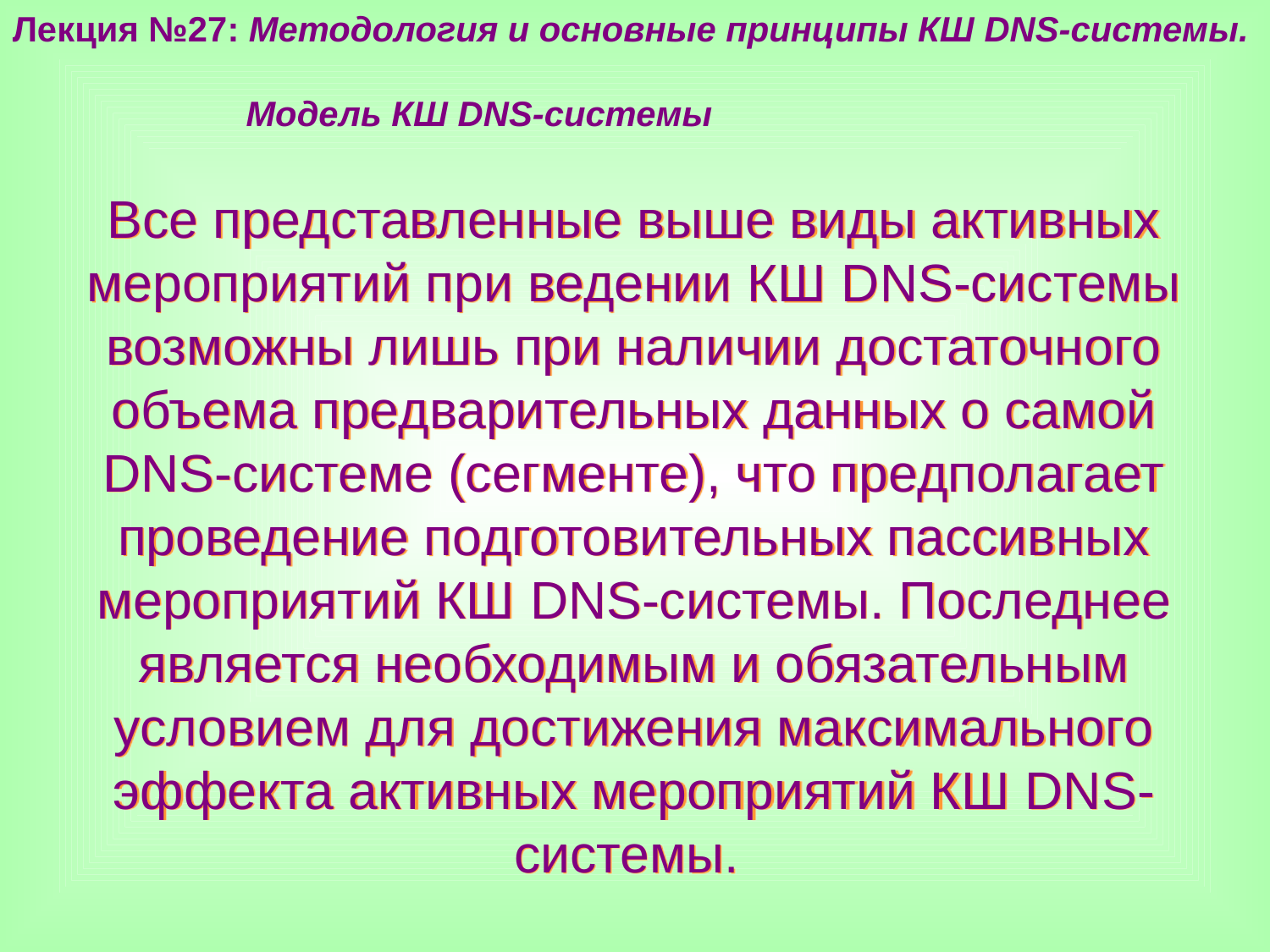

Лекция №27: Методология и основные принципы КШ DNS-системы.
                        Модель КШ DNS-системы
Все представленные выше виды активных мероприятий при ведении КШ DNS-системы возможны лишь при наличии достаточного объема предварительных данных о самой DNS-системе (сегменте), что предполагает проведение подготовительных пассивных мероприятий КШ DNS-системы. Последнее является необходимым и обязательным условием для достижения максимального эффекта активных мероприятий КШ DNS-системы.